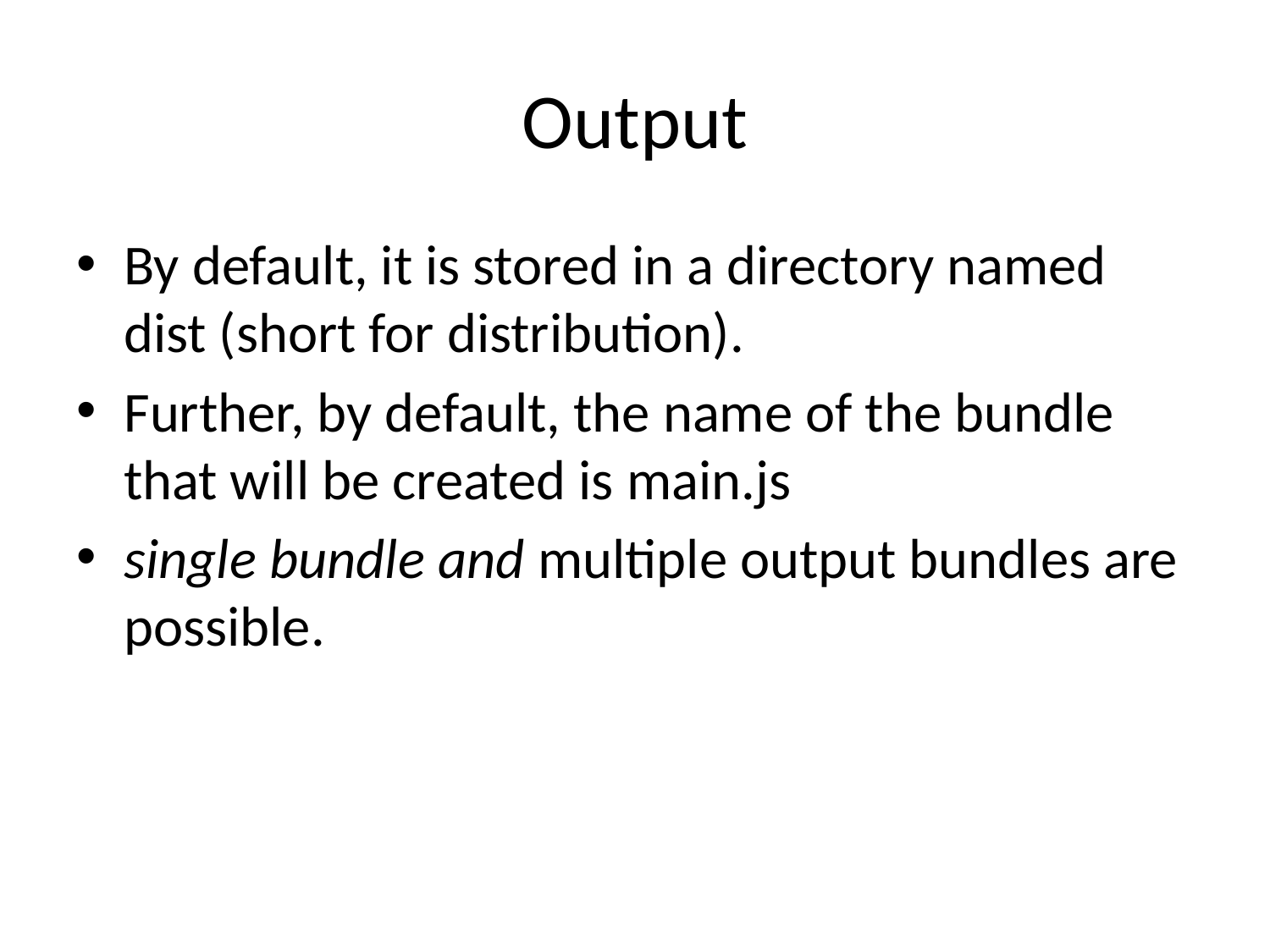

# Output
By default, it is stored in a directory named dist (short for distribution).
Further, by default, the name of the bundle that will be created is main.js
single bundle and multiple output bundles are possible.